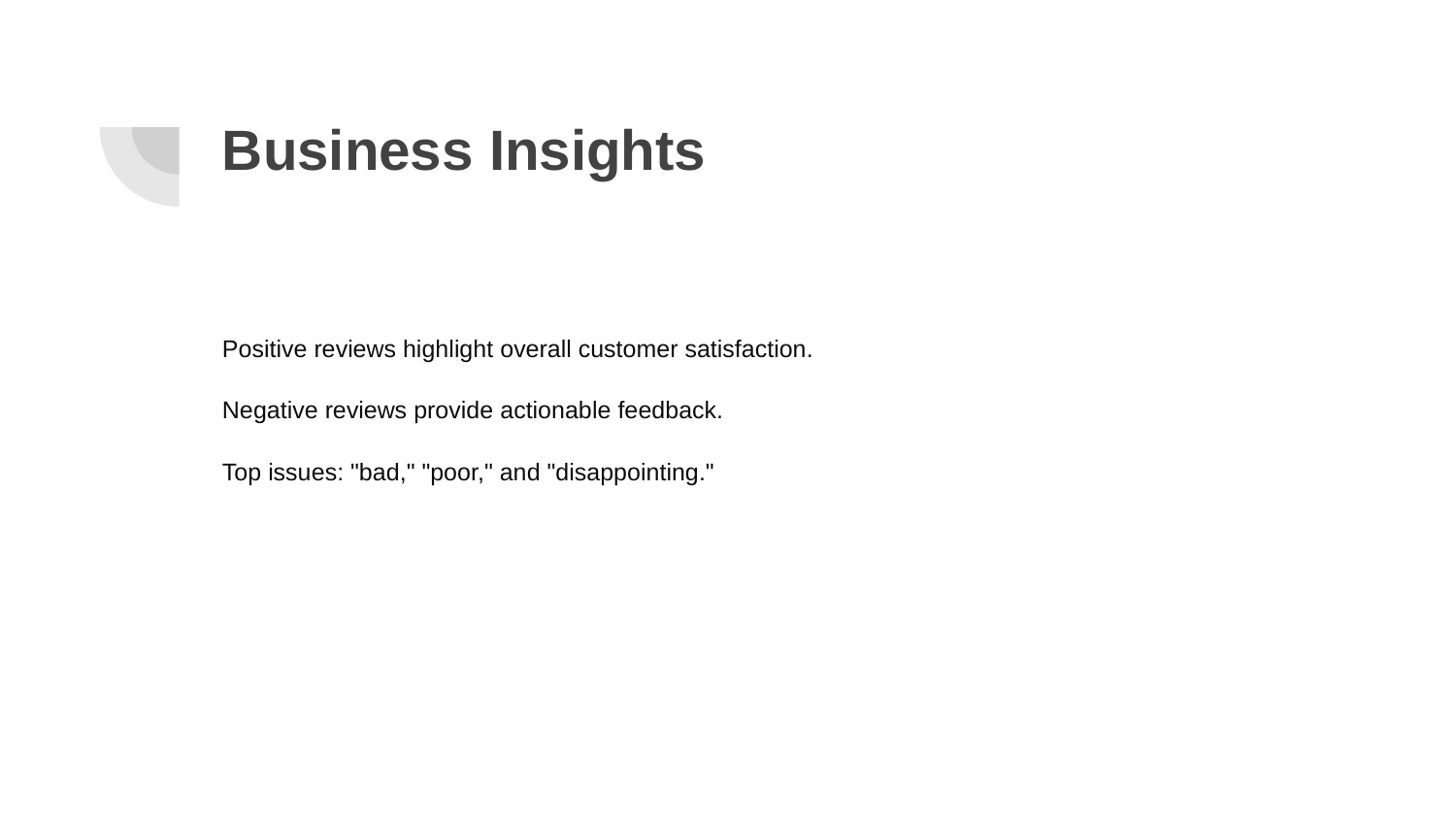

# Business Insights

Positive reviews highlight overall customer satisfaction.
Negative reviews provide actionable feedback.
Top issues: "bad," "poor," and "disappointing."